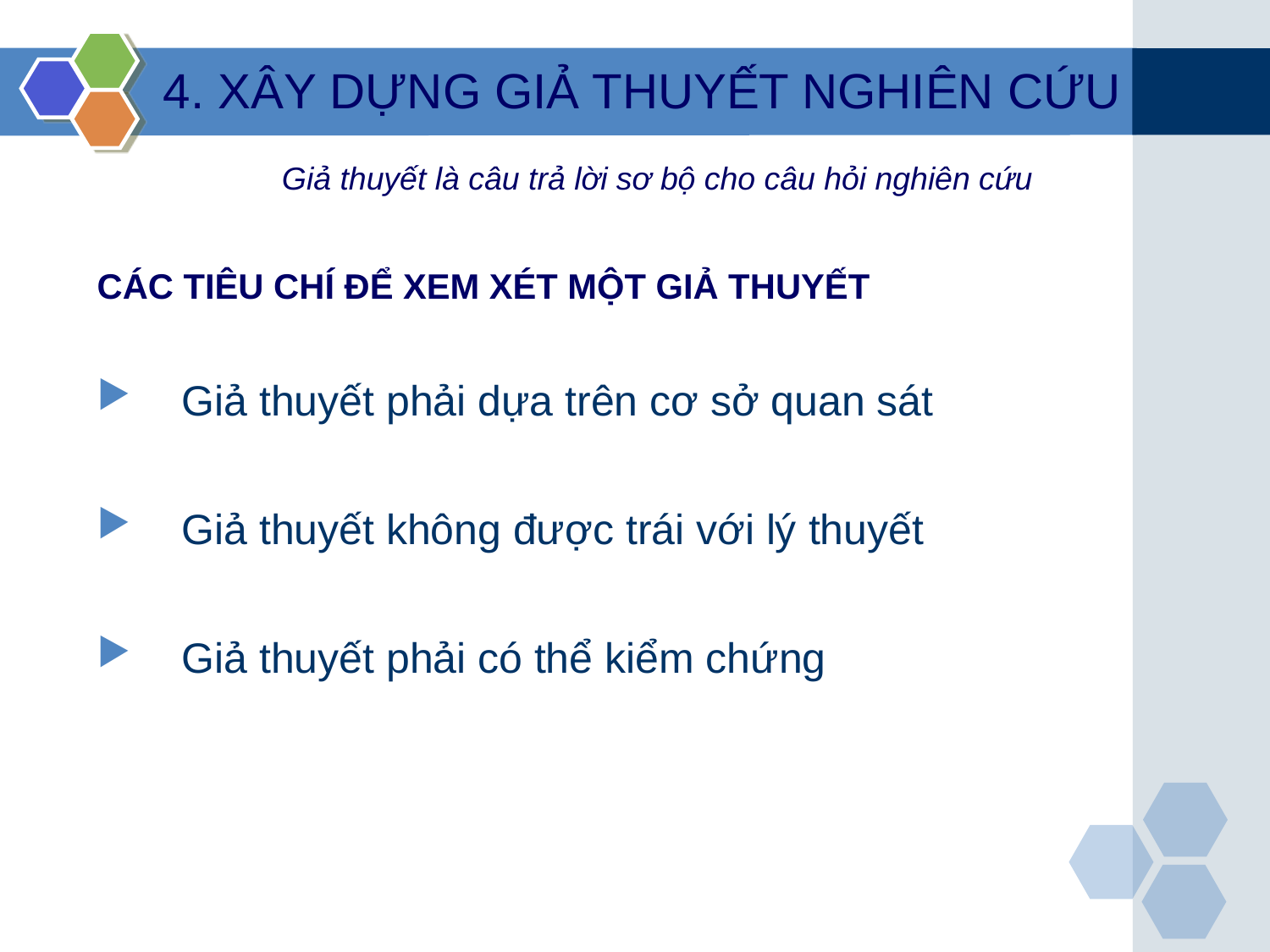

4. XÂY DỰNG GIẢ THUYẾT NGHIÊN CỨU
Giả thuyết là câu trả lời sơ bộ cho câu hỏi nghiên cứu
CÁC TIÊU CHÍ ĐỂ XEM XÉT MỘT GIẢ THUYẾT

Giả thuyết phải dựa trên cơ sở quan sát

Giả thuyết không được trái với lý thuyết

Giả thuyết phải có thể kiểm chứng